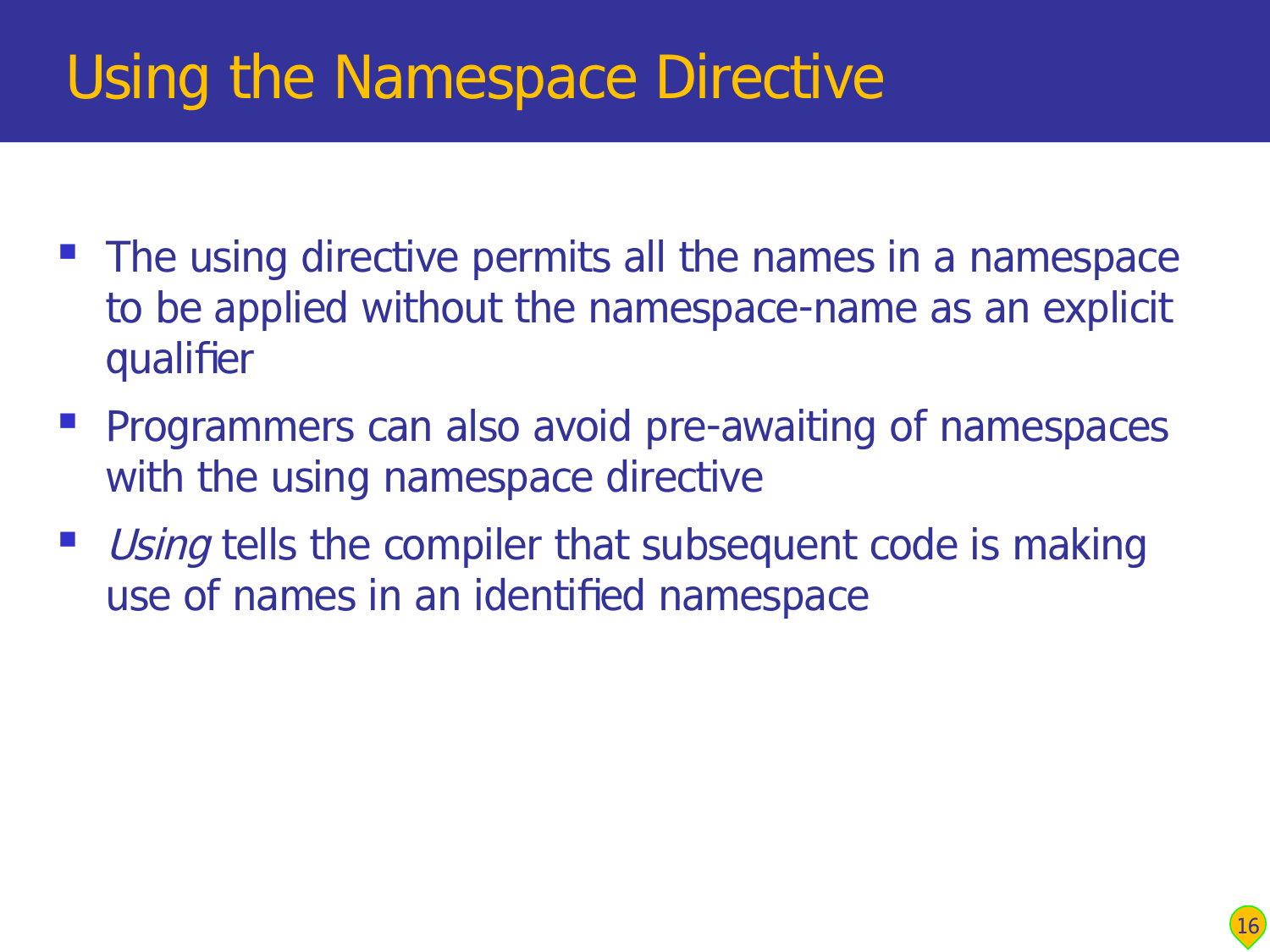

# Using the Namespace Directive
The using directive permits all the names in a namespace to be applied without the namespace-name as an explicit qualifier
Programmers can also avoid pre-awaiting of namespaces with the using namespace directive
Using tells the compiler that subsequent code is making use of names in an identified namespace

16